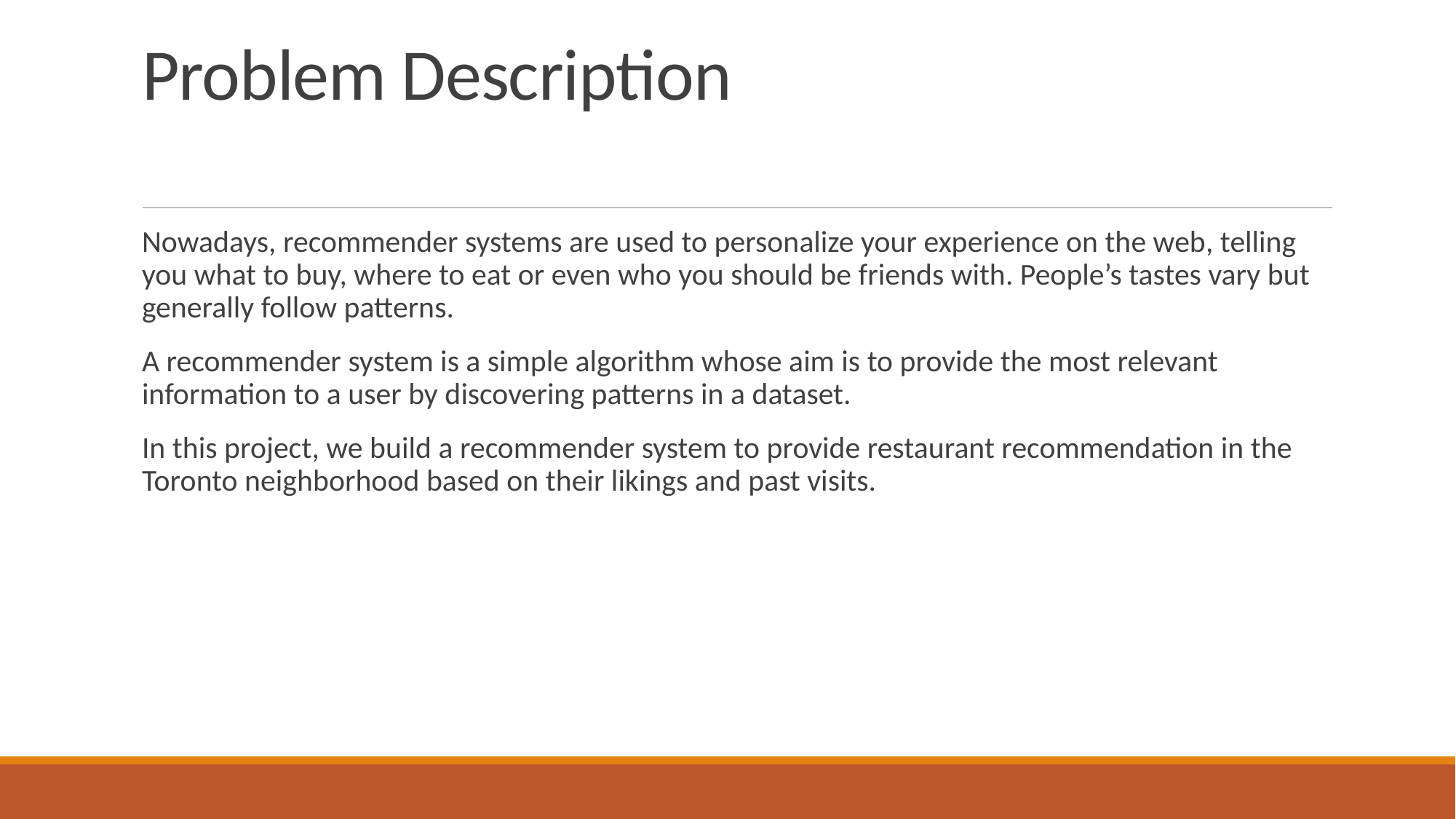

# Problem Description
Nowadays, recommender systems are used to personalize your experience on the web, telling you what to buy, where to eat or even who you should be friends with. People’s tastes vary but generally follow patterns.
A recommender system is a simple algorithm whose aim is to provide the most relevant information to a user by discovering patterns in a dataset.
In this project, we build a recommender system to provide restaurant recommendation in the Toronto neighborhood based on their likings and past visits.